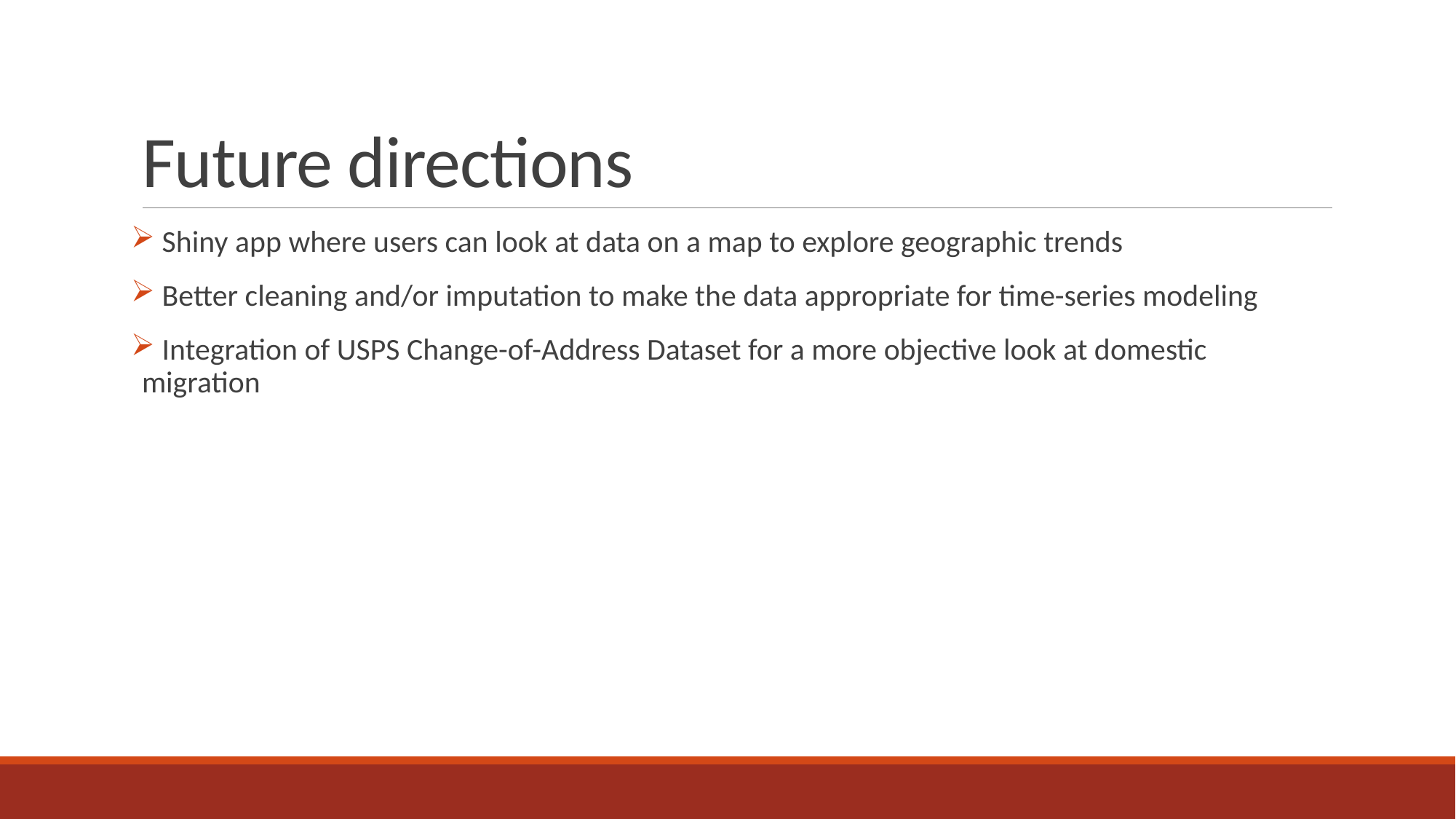

# Future directions
 Shiny app where users can look at data on a map to explore geographic trends
 Better cleaning and/or imputation to make the data appropriate for time-series modeling
 Integration of USPS Change-of-Address Dataset for a more objective look at domestic migration